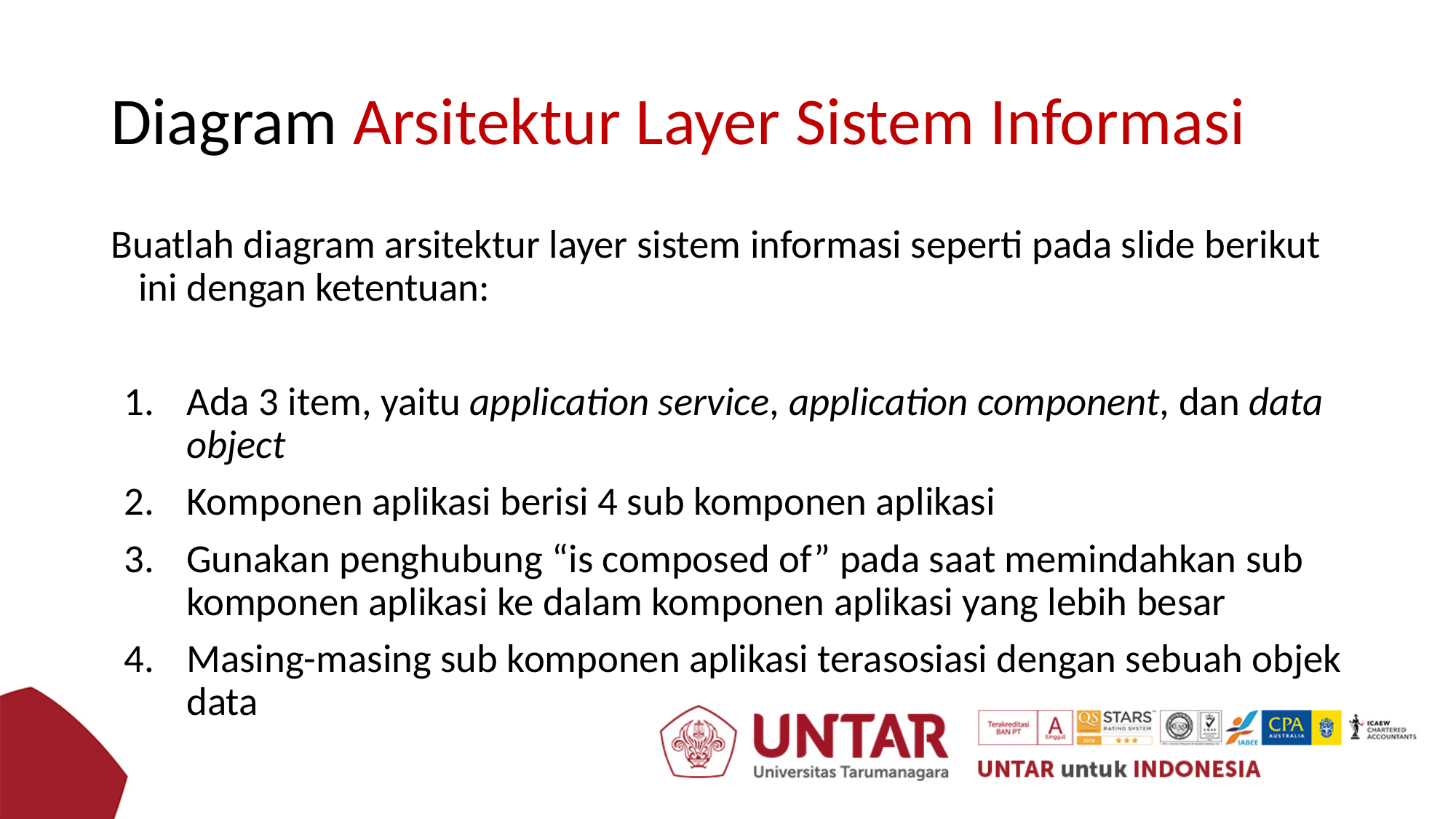

# Diagram Arsitektur Layer Sistem Informasi
Buatlah diagram arsitektur layer sistem informasi seperti pada slide berikut ini dengan ketentuan:

Ada 3 item, yaitu application service, application component, dan data object
Komponen aplikasi berisi 4 sub komponen aplikasi
Gunakan penghubung “is composed of” pada saat memindahkan sub komponen aplikasi ke dalam komponen aplikasi yang lebih besar
Masing-masing sub komponen aplikasi terasosiasi dengan sebuah objek data